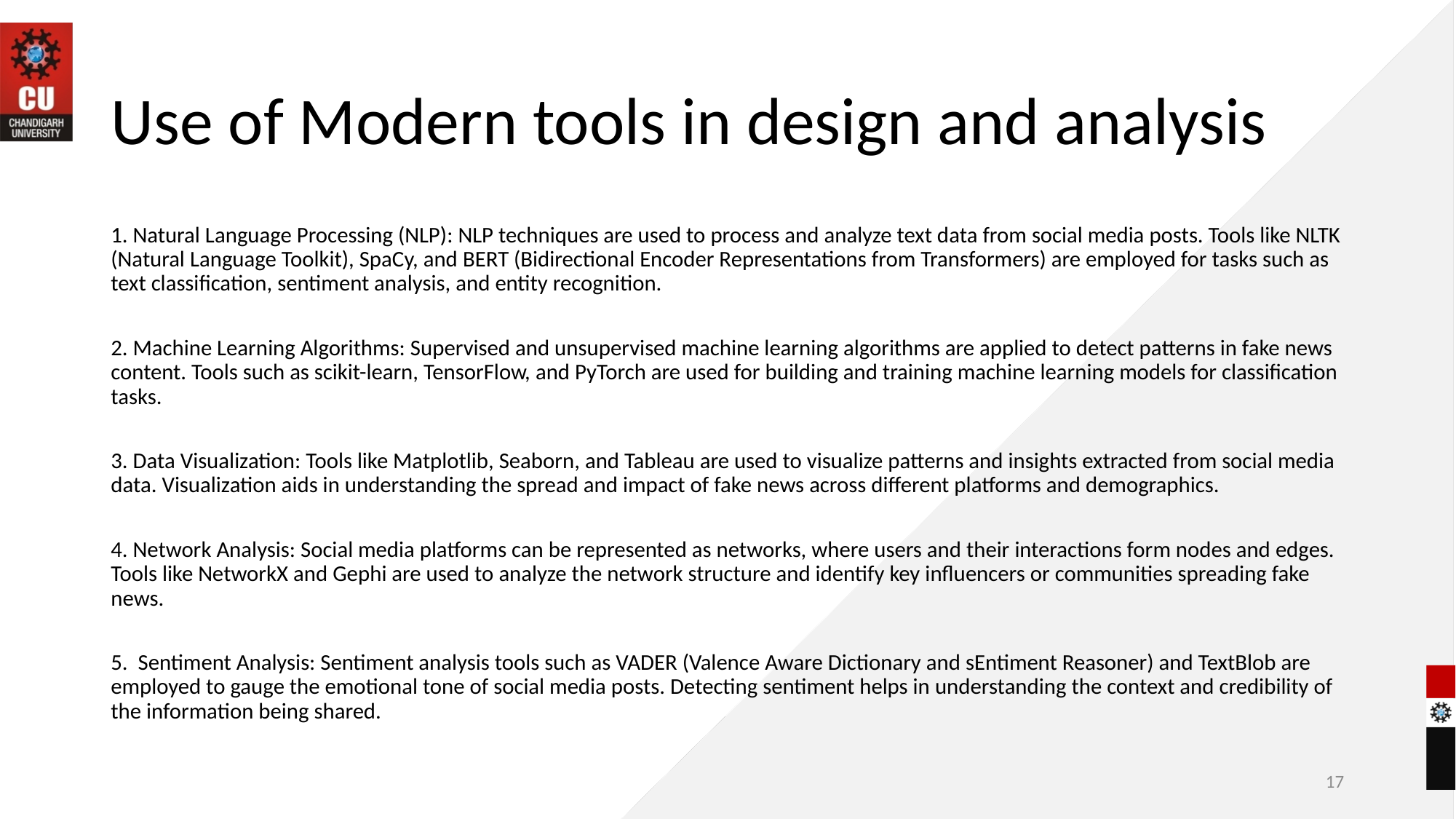

# Use of Modern tools in design and analysis
1. Natural Language Processing (NLP): NLP techniques are used to process and analyze text data from social media posts. Tools like NLTK (Natural Language Toolkit), SpaCy, and BERT (Bidirectional Encoder Representations from Transformers) are employed for tasks such as text classification, sentiment analysis, and entity recognition.

2. Machine Learning Algorithms: Supervised and unsupervised machine learning algorithms are applied to detect patterns in fake news content. Tools such as scikit-learn, TensorFlow, and PyTorch are used for building and training machine learning models for classification tasks.

3. Data Visualization: Tools like Matplotlib, Seaborn, and Tableau are used to visualize patterns and insights extracted from social media data. Visualization aids in understanding the spread and impact of fake news across different platforms and demographics.

4. Network Analysis: Social media platforms can be represented as networks, where users and their interactions form nodes and edges. Tools like NetworkX and Gephi are used to analyze the network structure and identify key influencers or communities spreading fake news.

5.  Sentiment Analysis: Sentiment analysis tools such as VADER (Valence Aware Dictionary and sEntiment Reasoner) and TextBlob are employed to gauge the emotional tone of social media posts. Detecting sentiment helps in understanding the context and credibility of the information being shared.

17